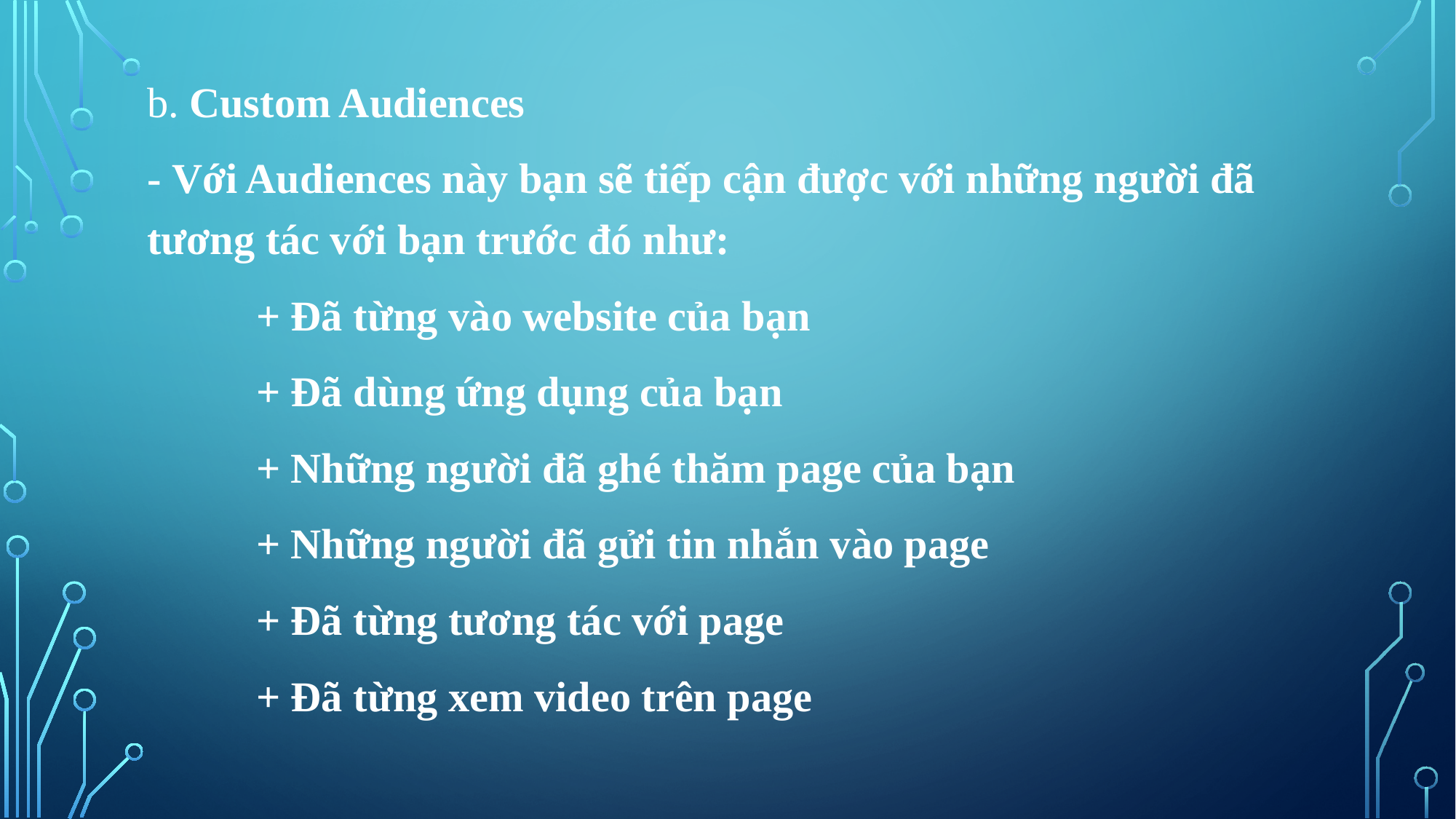

b. Custom Audiences
- Với Audiences này bạn sẽ tiếp cận được với những người đã tương tác với bạn trước đó như:
	+ Đã từng vào website của bạn
	+ Đã dùng ứng dụng của bạn
	+ Những người đã ghé thăm page của bạn
	+ Những người đã gửi tin nhắn vào page
	+ Đã từng tương tác với page
	+ Đã từng xem video trên page